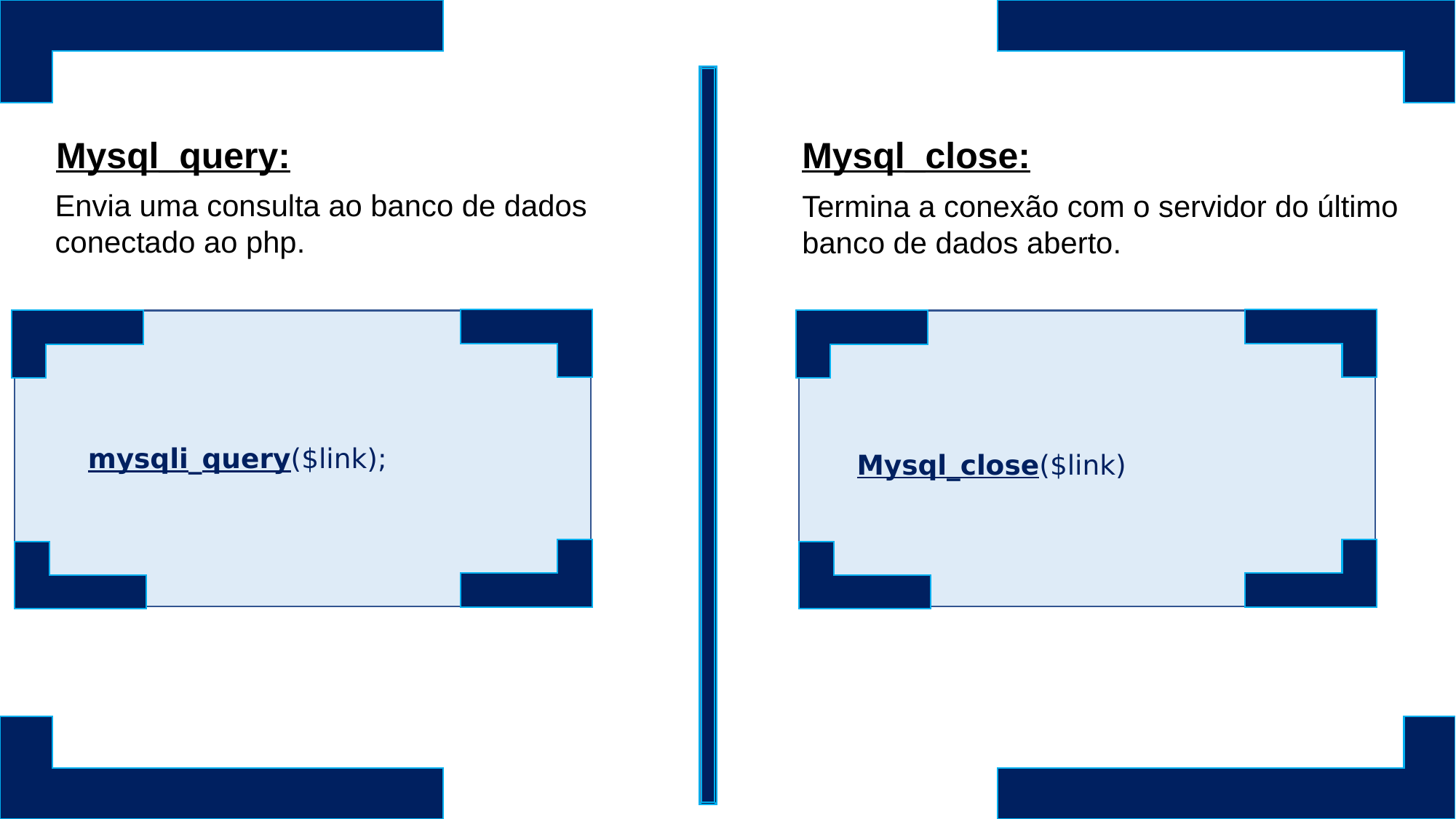

Mysql_close:
Mysql_query:
Envia uma consulta ao banco de dados conectado ao php.
Termina a conexão com o servidor do último banco de dados aberto.

mysqli_query($link);
Mysql_close($link)